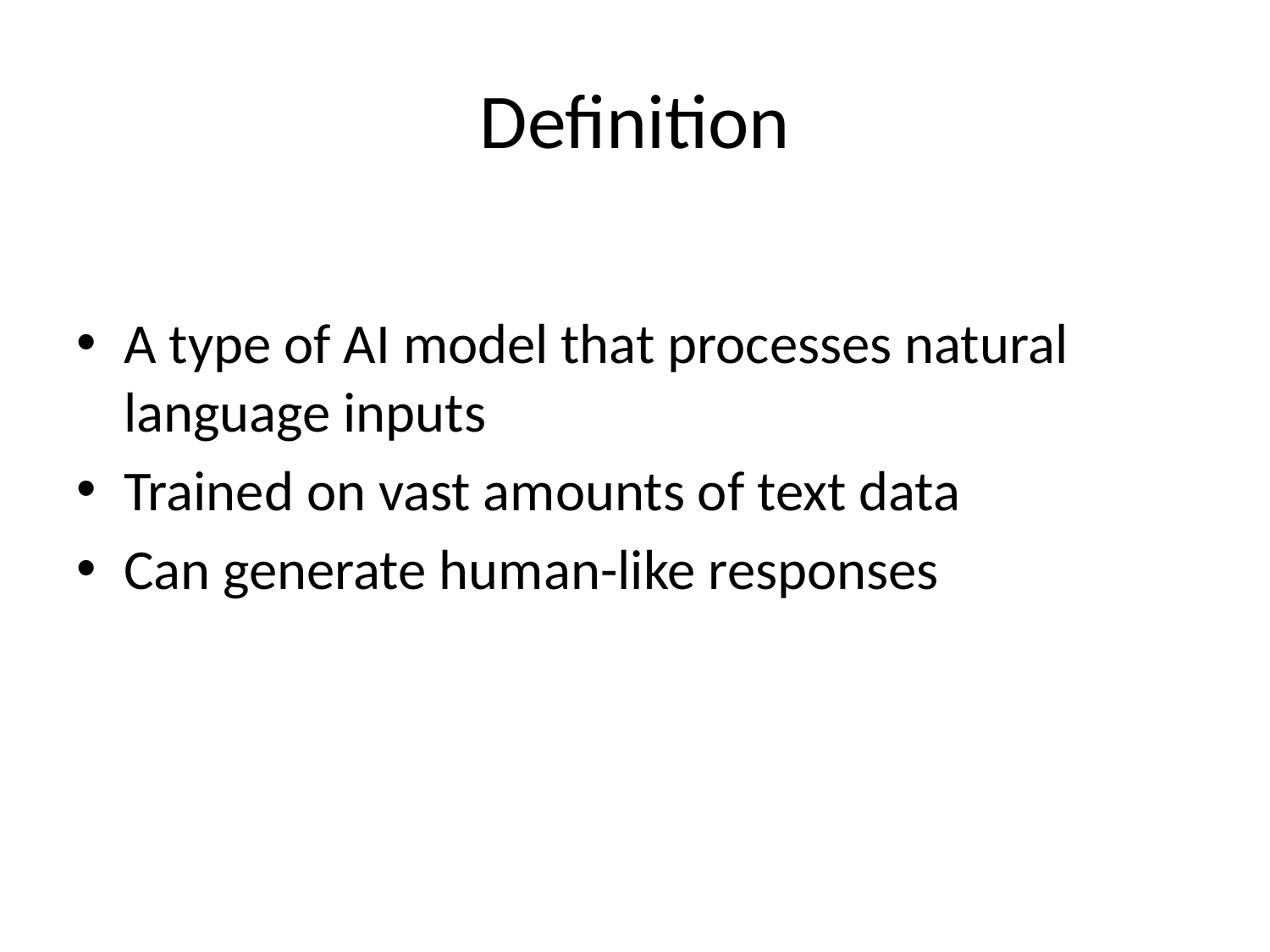

# Definition

A type of AI model that processes natural language inputs
Trained on vast amounts of text data
Can generate human-like responses